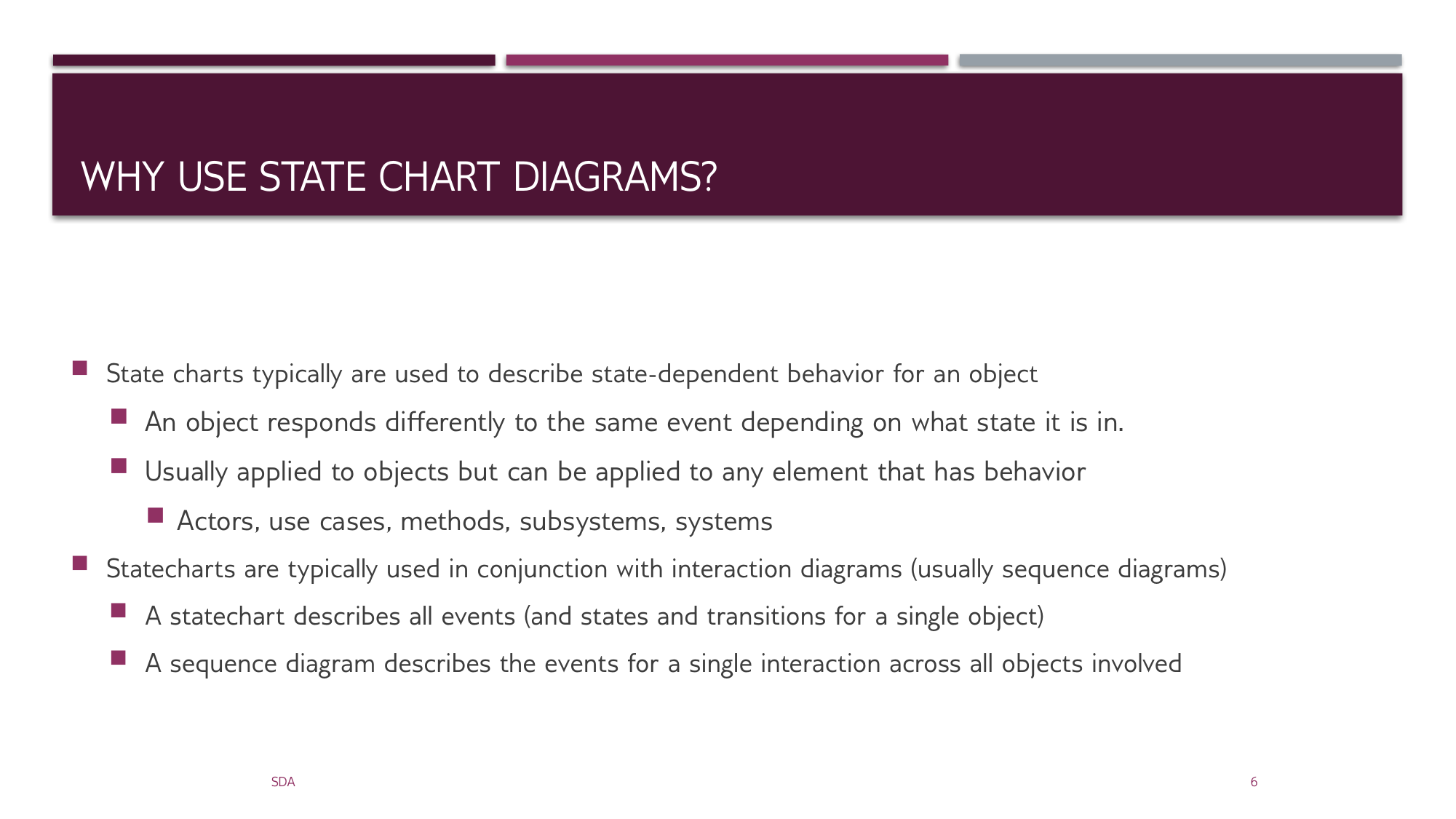

# Why Use State chart Diagrams?
State charts typically are used to describe state-dependent behavior for an object
An object responds differently to the same event depending on what state it is in.
Usually applied to objects but can be applied to any element that has behavior
Actors, use cases, methods, subsystems, systems
Statecharts are typically used in conjunction with interaction diagrams (usually sequence diagrams)
A statechart describes all events (and states and transitions for a single object)
A sequence diagram describes the events for a single interaction across all objects involved
SDA
6